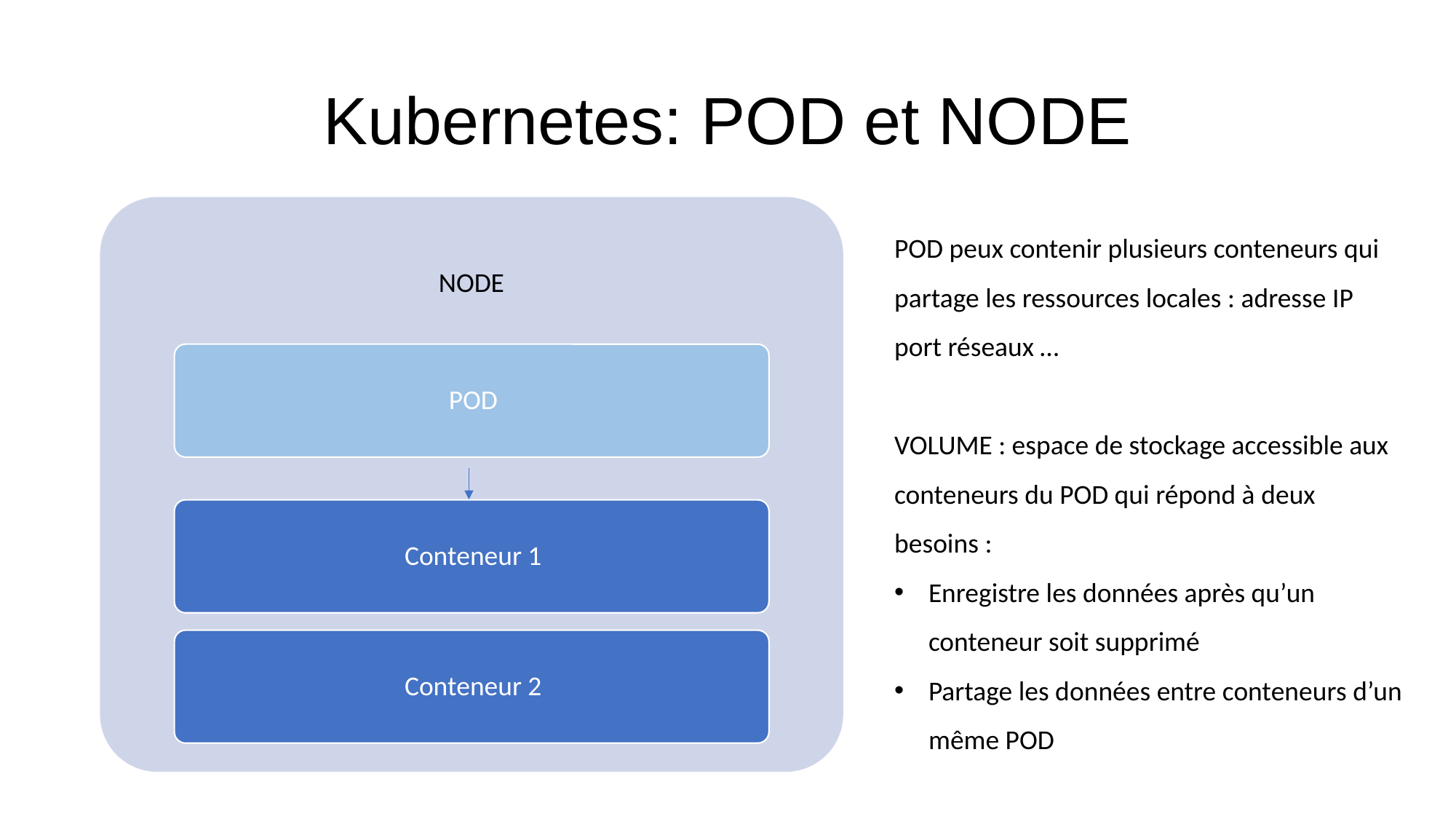

# Kubernetes: POD et NODE
NODE
POD
Conteneur 1
Conteneur 2
POD peux contenir plusieurs conteneurs qui partage les ressources locales : adresse IP port réseaux …

VOLUME : espace de stockage accessible aux conteneurs du POD qui répond à deux besoins :
Enregistre les données après qu’un conteneur soit supprimé
Partage les données entre conteneurs d’un même POD